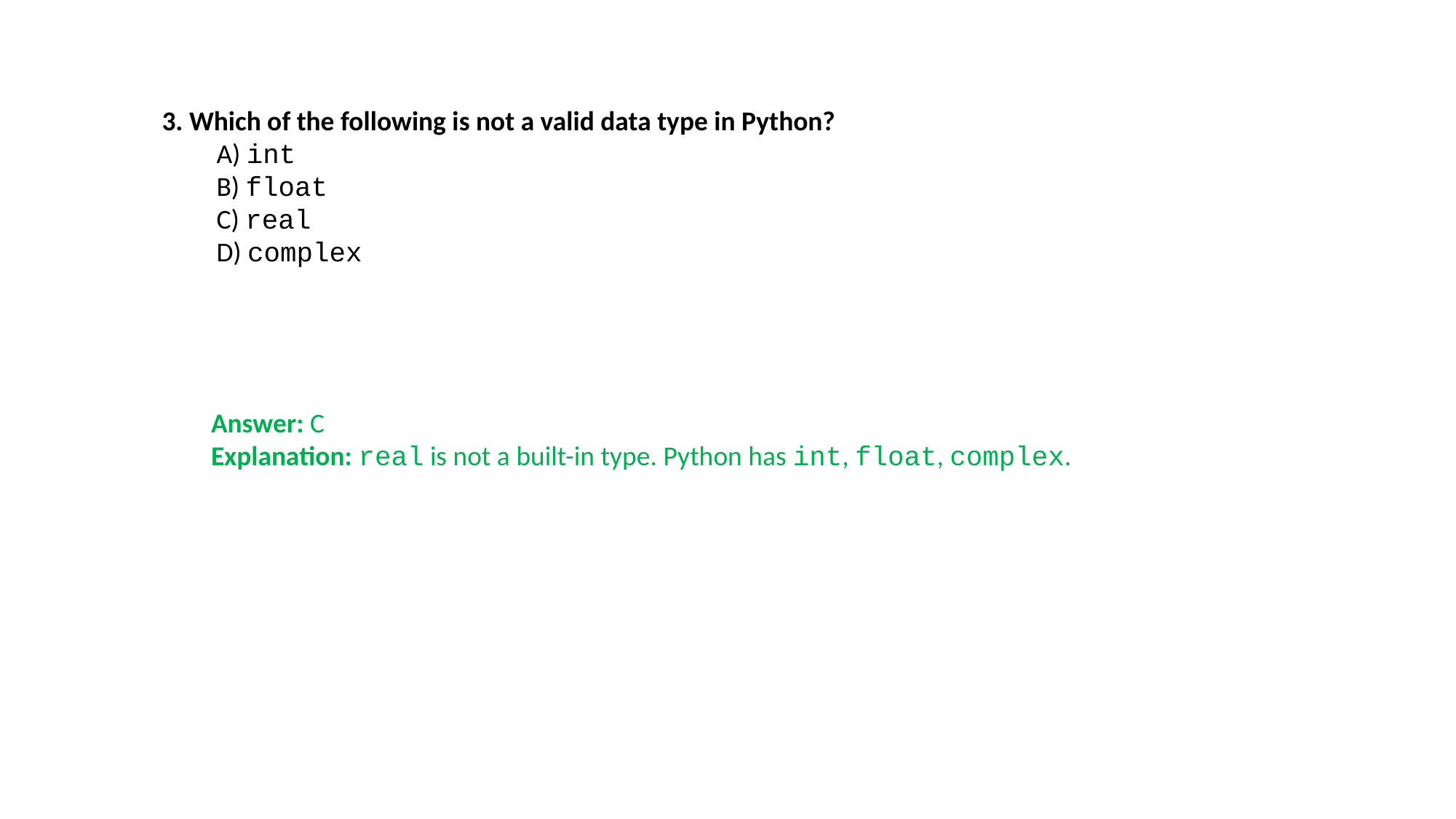

3. Which of the following is not a valid data type in Python?
A) int
B) float
C) real
D) complex
Answer: C
Explanation: real is not a built-in type. Python has int, float, complex.